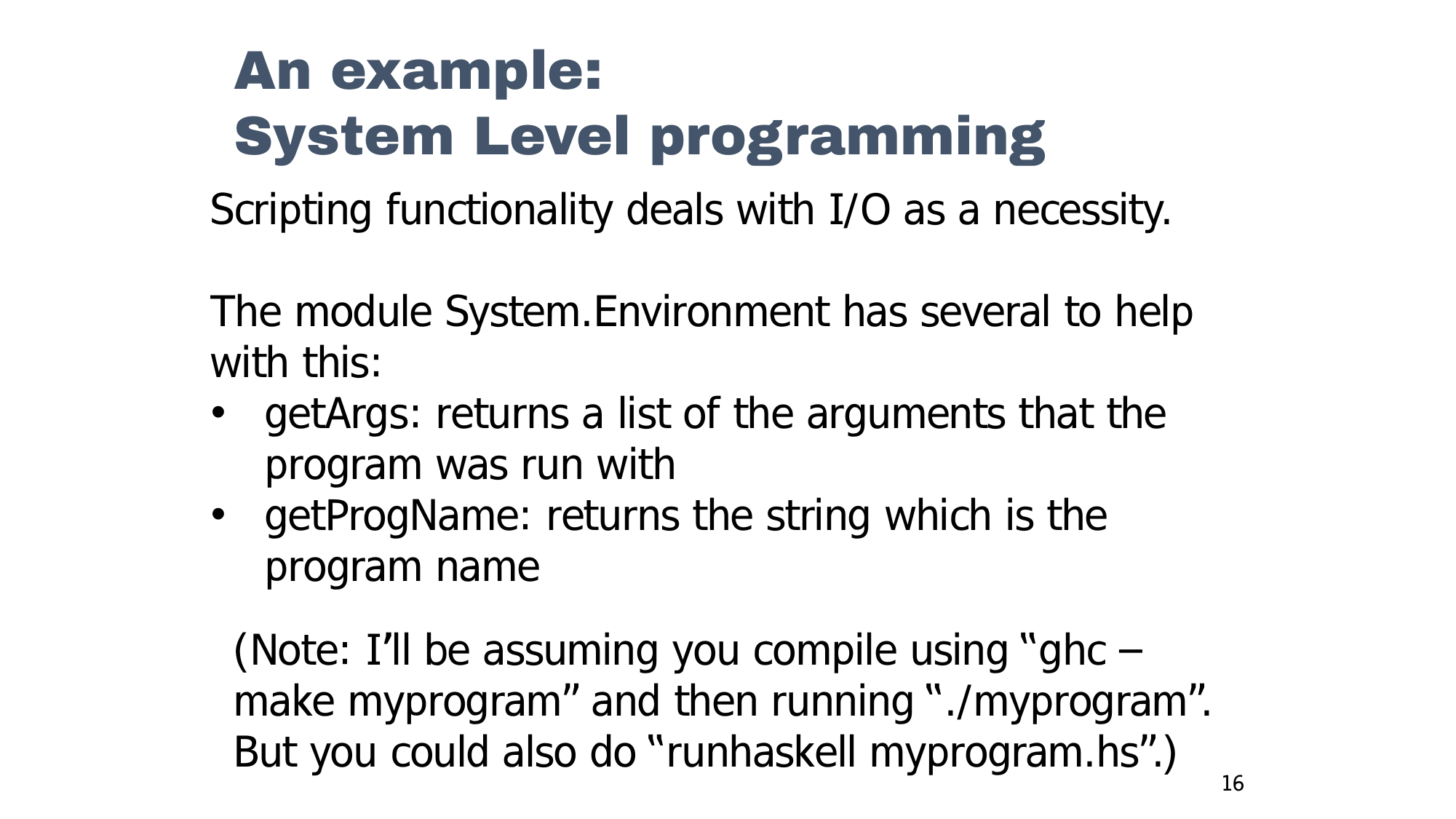

An example:
System Level programming
Scripting functionality deals with I/O as a necessity.

The module System.Environment has several to help with this:
getArgs: returns a list of the arguments that the program was run with
getProgName: returns the string which is the program name
(Note: I’ll be assuming you compile using “ghc –make myprogram” and then running “./myprogram”.
But you could also do “runhaskell myprogram.hs”.)
16